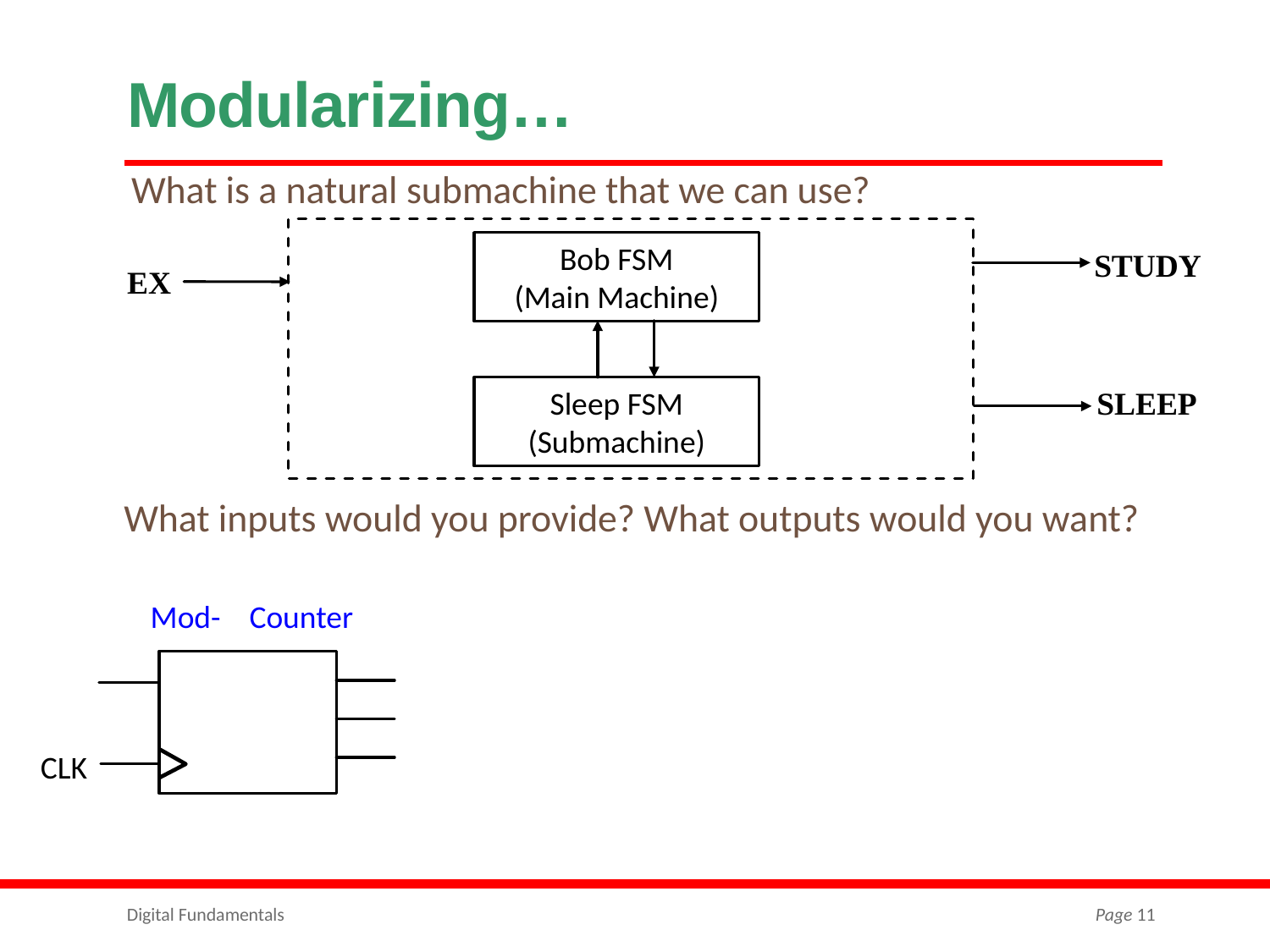

# Modularizing…
What is a natural submachine that we can use?

Bob FSM
(Main Machine)
STUDY
EX
SLEEP
Sleep FSM
(Submachine)
mod-10
CLR

CLR_C1
TC
1

What inputs would you provide? What outputs would you want?
CLK
Mod-    Counter

CLK

Digital Fundamentals
Page 11